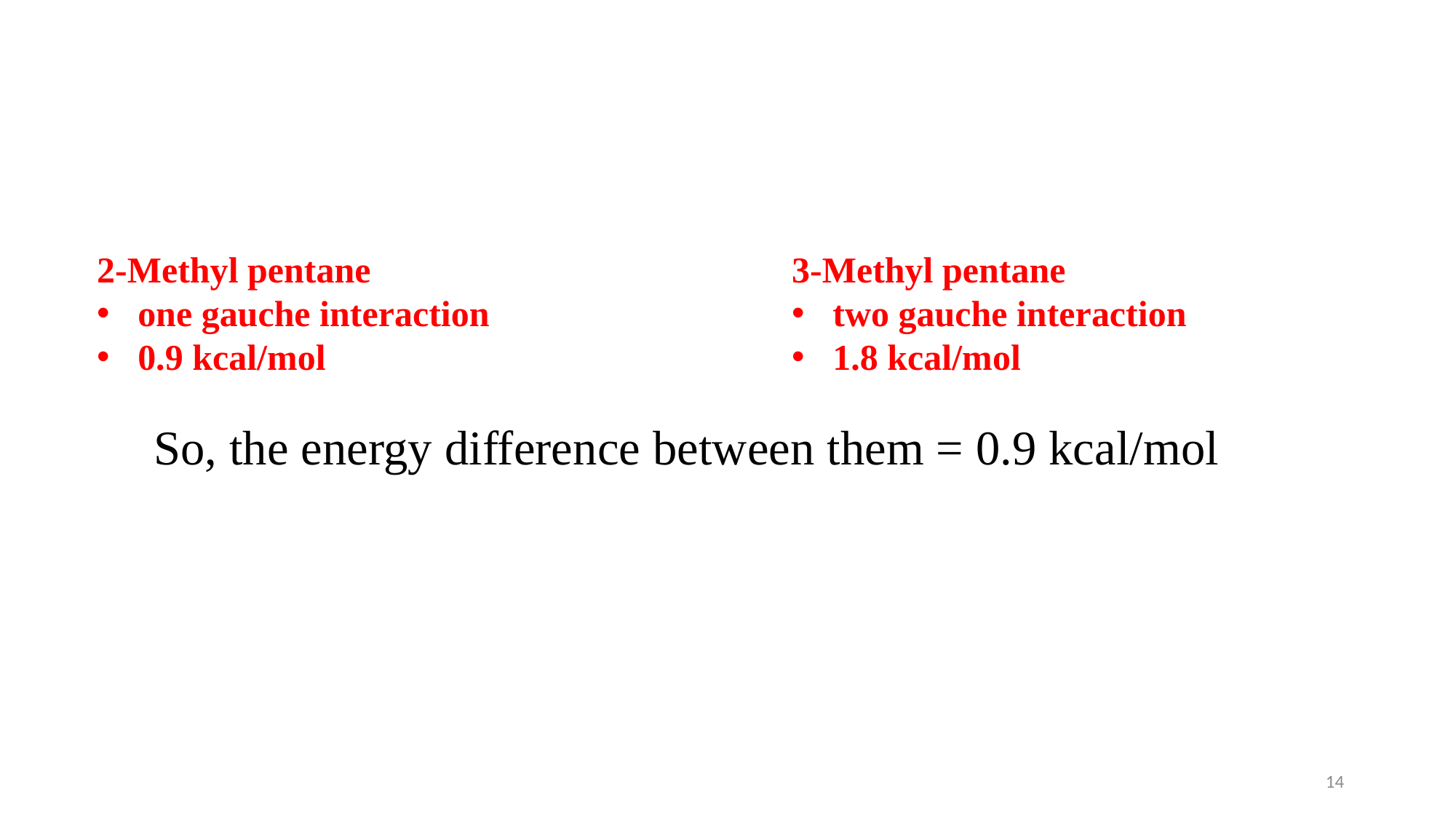

3-Methyl pentane
two gauche interaction
1.8 kcal/mol
2-Methyl pentane
one gauche interaction
0.9 kcal/mol
So, the energy difference between them = 0.9 kcal/mol

14